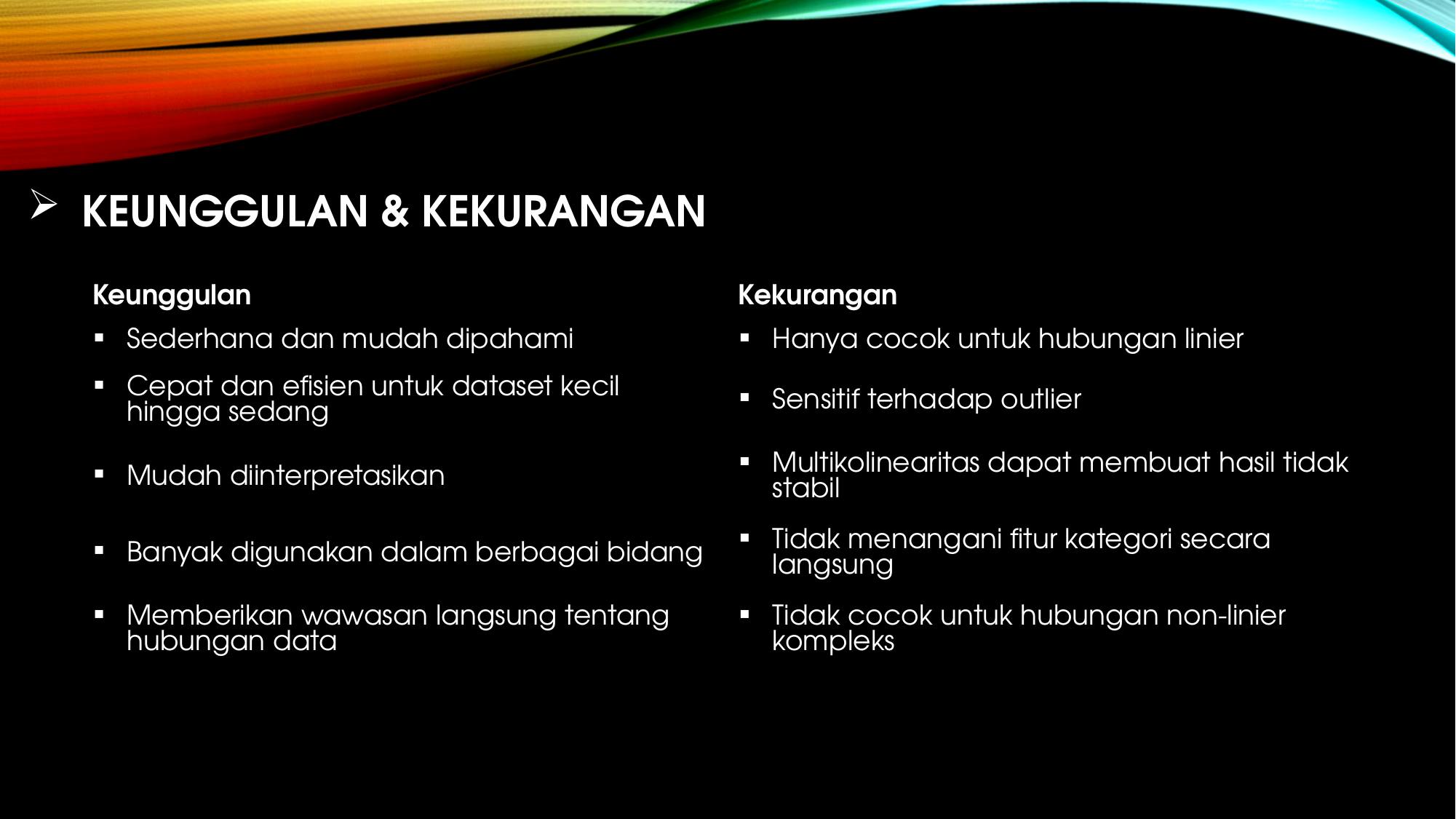

KEUNGGULAN & KEKURANGAN
| Keunggulan | Kekurangan |
| --- | --- |
| Sederhana dan mudah dipahami | Hanya cocok untuk hubungan linier |
| Cepat dan efisien untuk dataset kecil hingga sedang | Sensitif terhadap outlier |
| Mudah diinterpretasikan | Multikolinearitas dapat membuat hasil tidak stabil |
| Banyak digunakan dalam berbagai bidang | Tidak menangani fitur kategori secara langsung |
| Memberikan wawasan langsung tentang hubungan data | Tidak cocok untuk hubungan non-linier kompleks |